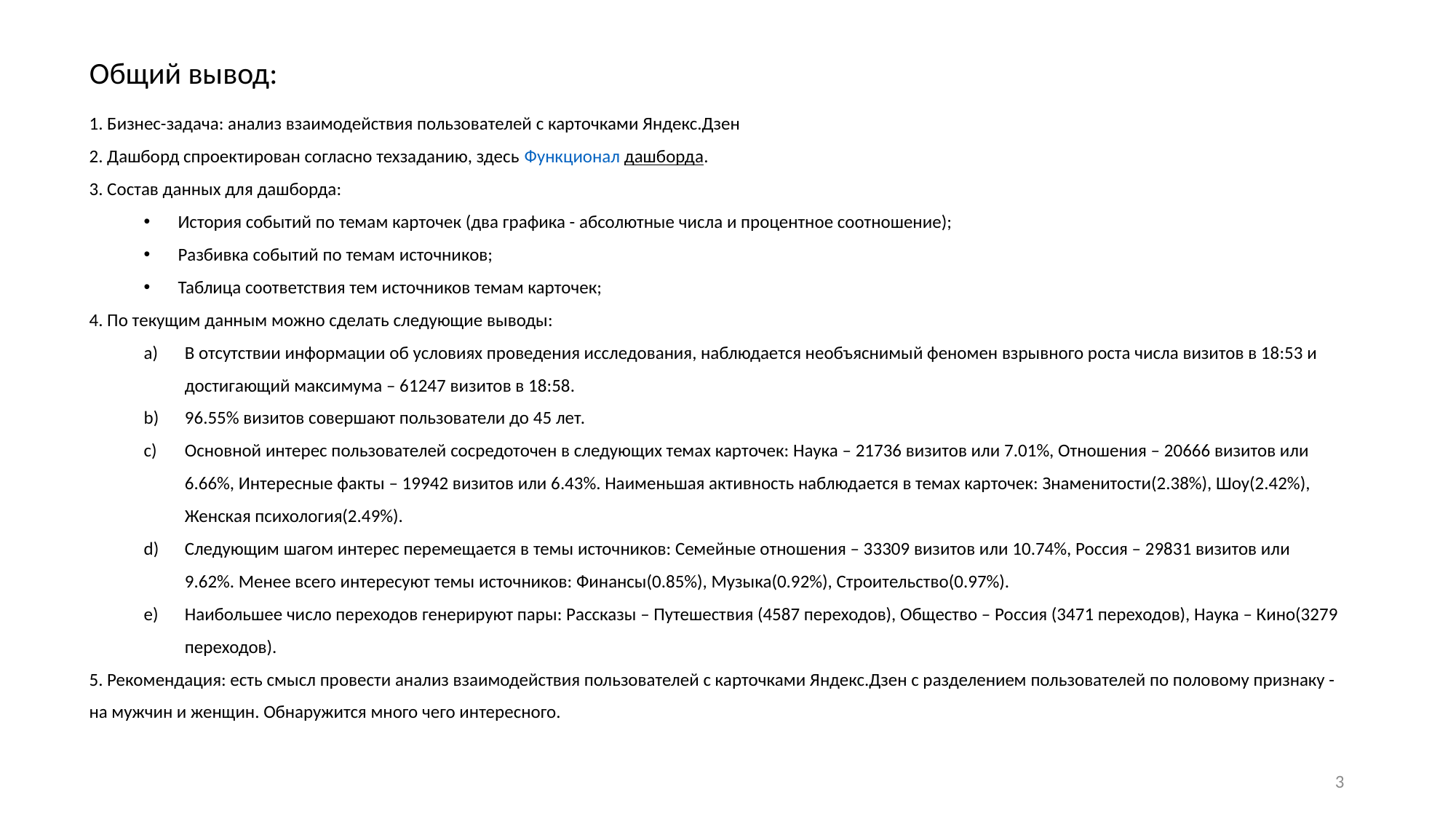

Общий вывод:
1. Бизнес-задача: анализ взаимодействия пользователей с карточками Яндекс.Дзен
2. Дашборд спроектирован согласно техзаданию, здесь Функционал дашборда.
3. Состав данных для дашборда:
История событий по темам карточек (два графика - абсолютные числа и процентное соотношение);
Разбивка событий по темам источников;
Таблица соответствия тем источников темам карточек;
4. По текущим данным можно сделать следующие выводы:
В отсутствии информации об условиях проведения исследования, наблюдается необъяснимый феномен взрывного роста числа визитов в 18:53 и достигающий максимума – 61247 визитов в 18:58.
96.55% визитов совершают пользователи до 45 лет.
Основной интерес пользователей сосредоточен в следующих темах карточек: Наука – 21736 визитов или 7.01%, Отношения – 20666 визитов или 6.66%, Интересные факты – 19942 визитов или 6.43%. Наименьшая активность наблюдается в темах карточек: Знаменитости(2.38%), Шоу(2.42%), Женская психология(2.49%).
Следующим шагом интерес перемещается в темы источников: Семейные отношения – 33309 визитов или 10.74%, Россия – 29831 визитов или 9.62%. Менее всего интересуют темы источников: Финансы(0.85%), Музыка(0.92%), Строительство(0.97%).
Наибольшее число переходов генерируют пары: Рассказы – Путешествия (4587 переходов), Общество – Россия (3471 переходов), Наука – Кино(3279 переходов).
5. Рекомендация: есть смысл провести анализ взаимодействия пользователей с карточками Яндекс.Дзен с разделением пользователей по половому признаку - на мужчин и женщин. Обнаружится много чего интересного.
3